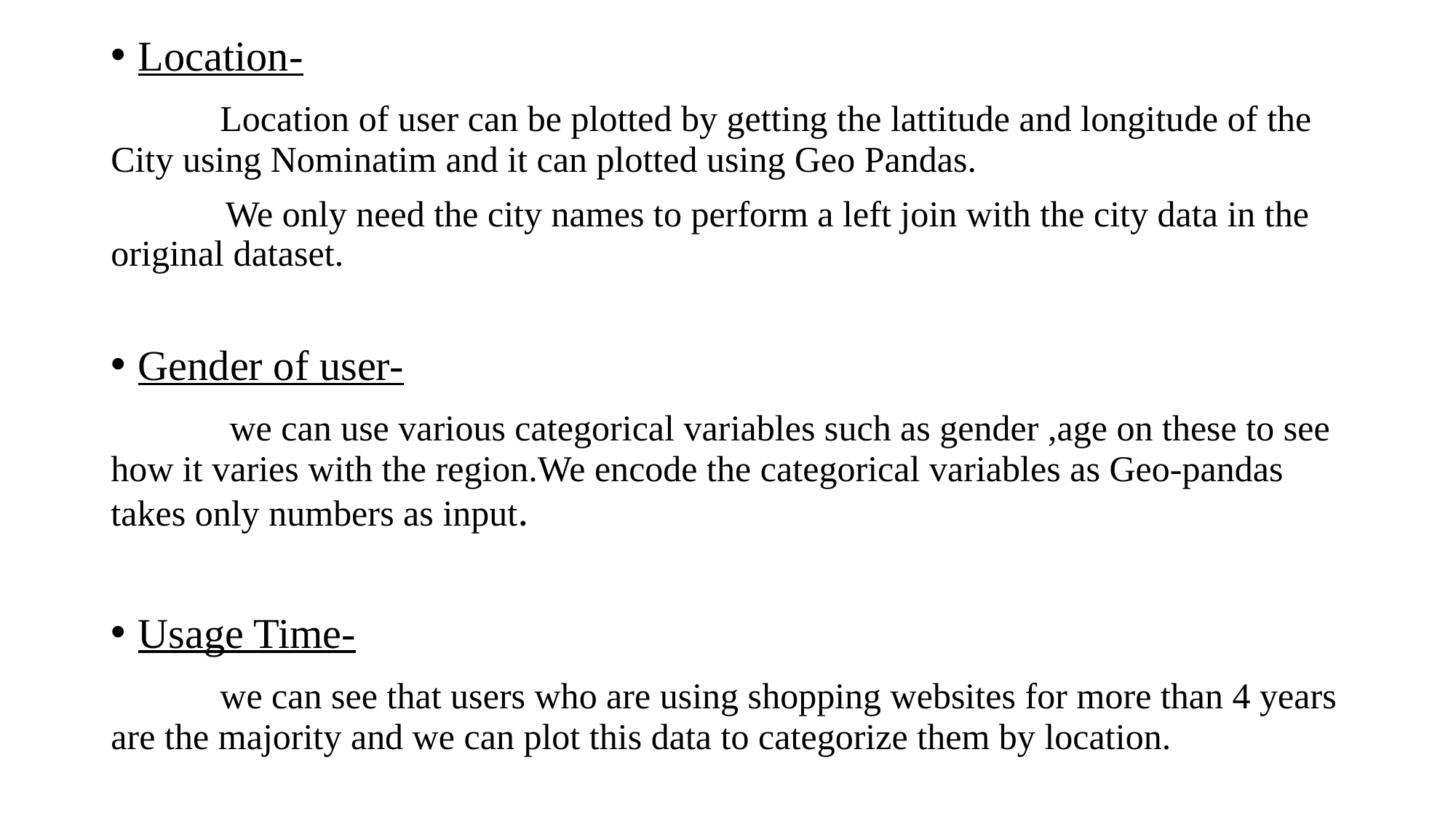

Location-
	Location of user can be plotted by getting the lattitude and longitude of the City using Nominatim and it can plotted using Geo Pandas.
	 We only need the city names to perform a left join with the city data in the original dataset.

Gender of user-
	 we can use various categorical variables such as gender ,age on these to see how it varies with the region.We encode the categorical variables as Geo-pandas takes only numbers as input.

Usage Time-
	we can see that users who are using shopping websites for more than 4 years are the majority and we can plot this data to categorize them by location.